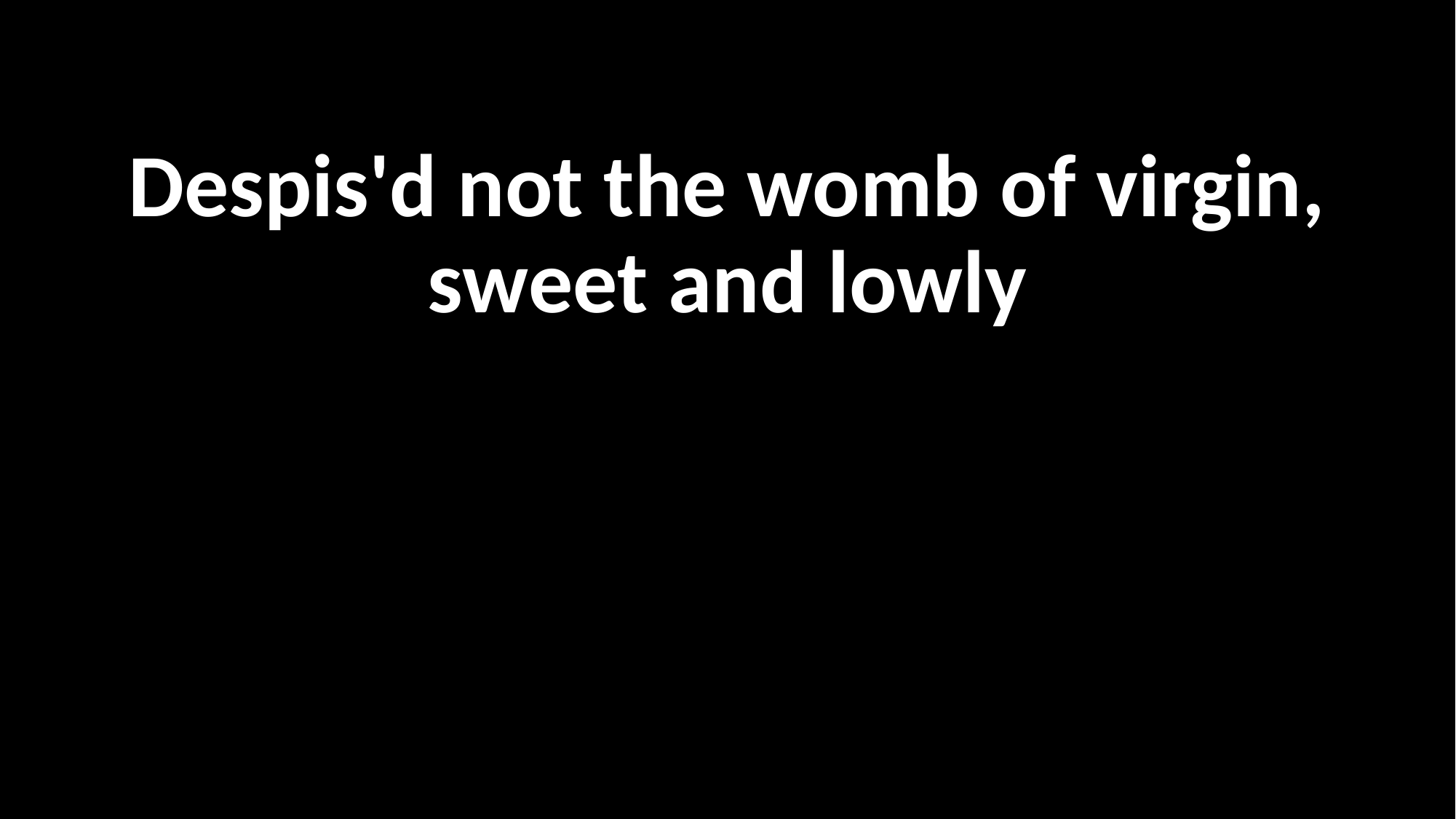

Despis'd not the womb of virgin, sweet and lowly